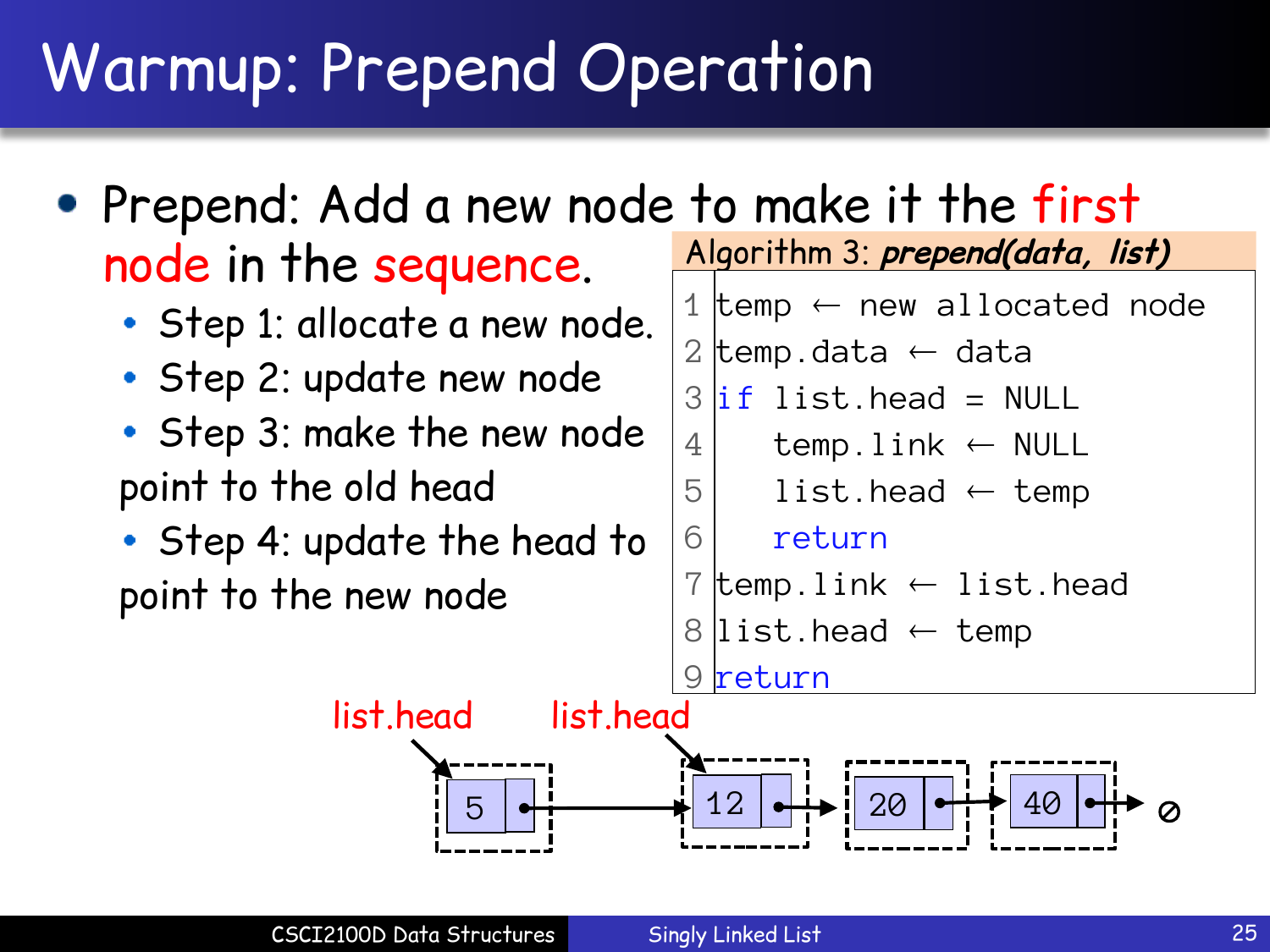

# Warmup: Prepend Operation
Prepend: Add a new node to make it the first node in the sequence.
Step 1: allocate a new node.
Step 2: update new node
Step 3: make the new node
point to the old head
Step 4: update the head to
point to the new node
Algorithm 3: prepend(data, list)
1
2
3
4
5
6
7
8
9
temp ← new allocated node
temp.data ← data
if list.head = NULL
   temp.link ← NULL
   list.head ← temp
   return
temp.link ← list.head
list.head ← temp
return

list.head
list.head

40
12
20

5
∅

Singly Linked List
25